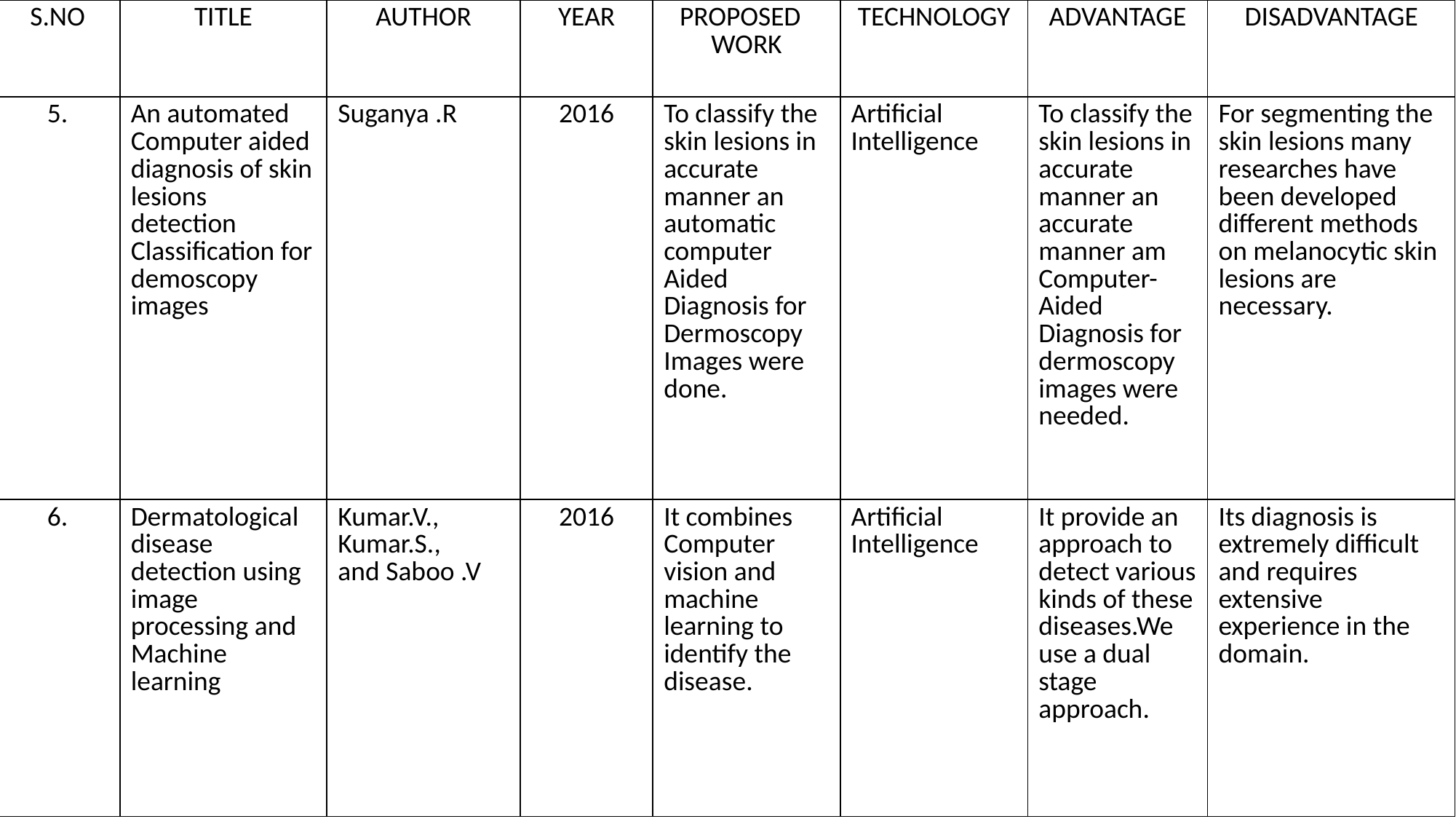

| S.NO | TITLE | AUTHOR | YEAR | PROPOSED WORK | TECHNOLOGY | ADVANTAGE | DISADVANTAGE |
| --- | --- | --- | --- | --- | --- | --- | --- |
| 5. | An automated Computer aided diagnosis of skin lesions detection Classification for demoscopy images | Suganya .R | 2016 | To classify the skin lesions in accurate manner an automatic computer Aided Diagnosis for Dermoscopy Images were done. | Artificial Intelligence | To classify the skin lesions in accurate manner an accurate manner am Computer-Aided Diagnosis for dermoscopy images were needed. | For segmenting the skin lesions many researches have been developed different methods on melanocytic skin lesions are necessary. |
| 6. | Dermatological disease detection using image processing and Machine learning | Kumar.V., Kumar.S., and Saboo .V | 2016 | It combines Computer vision and machine learning to identify the disease. | Artificial Intelligence | It provide an approach to detect various kinds of these diseases.We use a dual stage approach. | Its diagnosis is extremely difficult and requires extensive experience in the domain. |